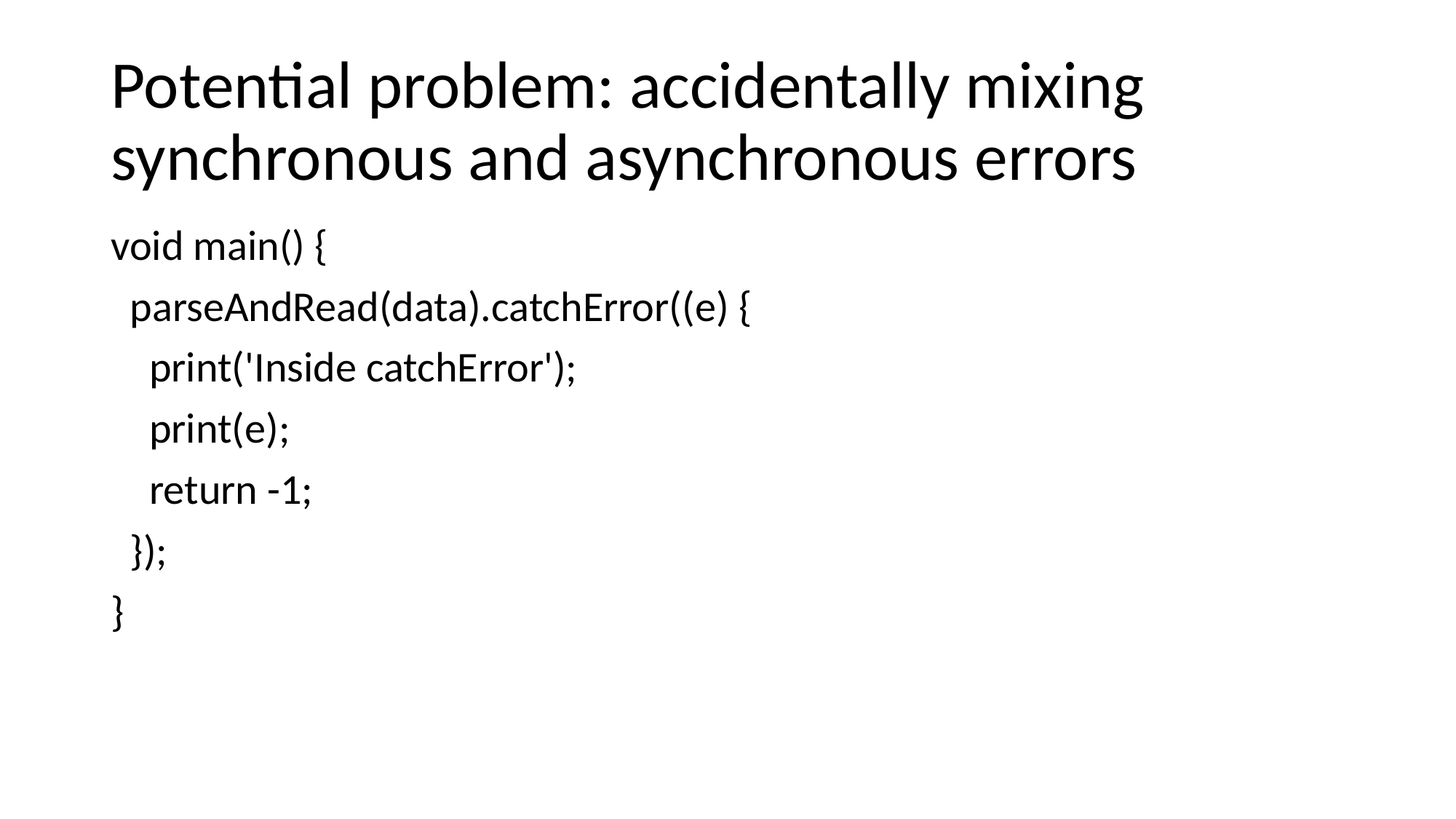

# Potential problem: accidentally mixing synchronous and asynchronous errors
void main() {
  parseAndRead(data).catchError((e) {
    print('Inside catchError');
    print(e);
    return -1;
  });
}